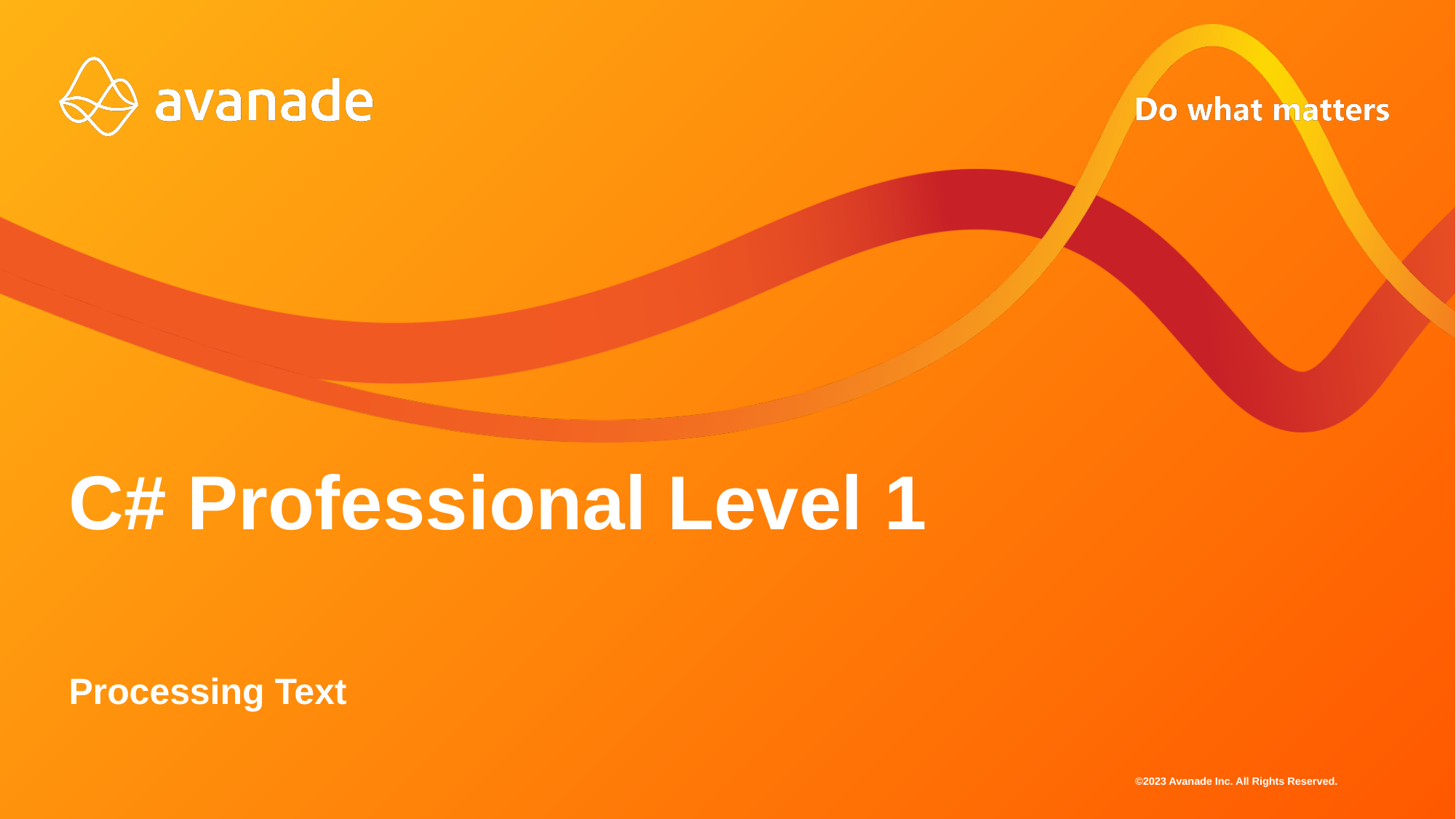

# C# Professional Level 1
Processing Text